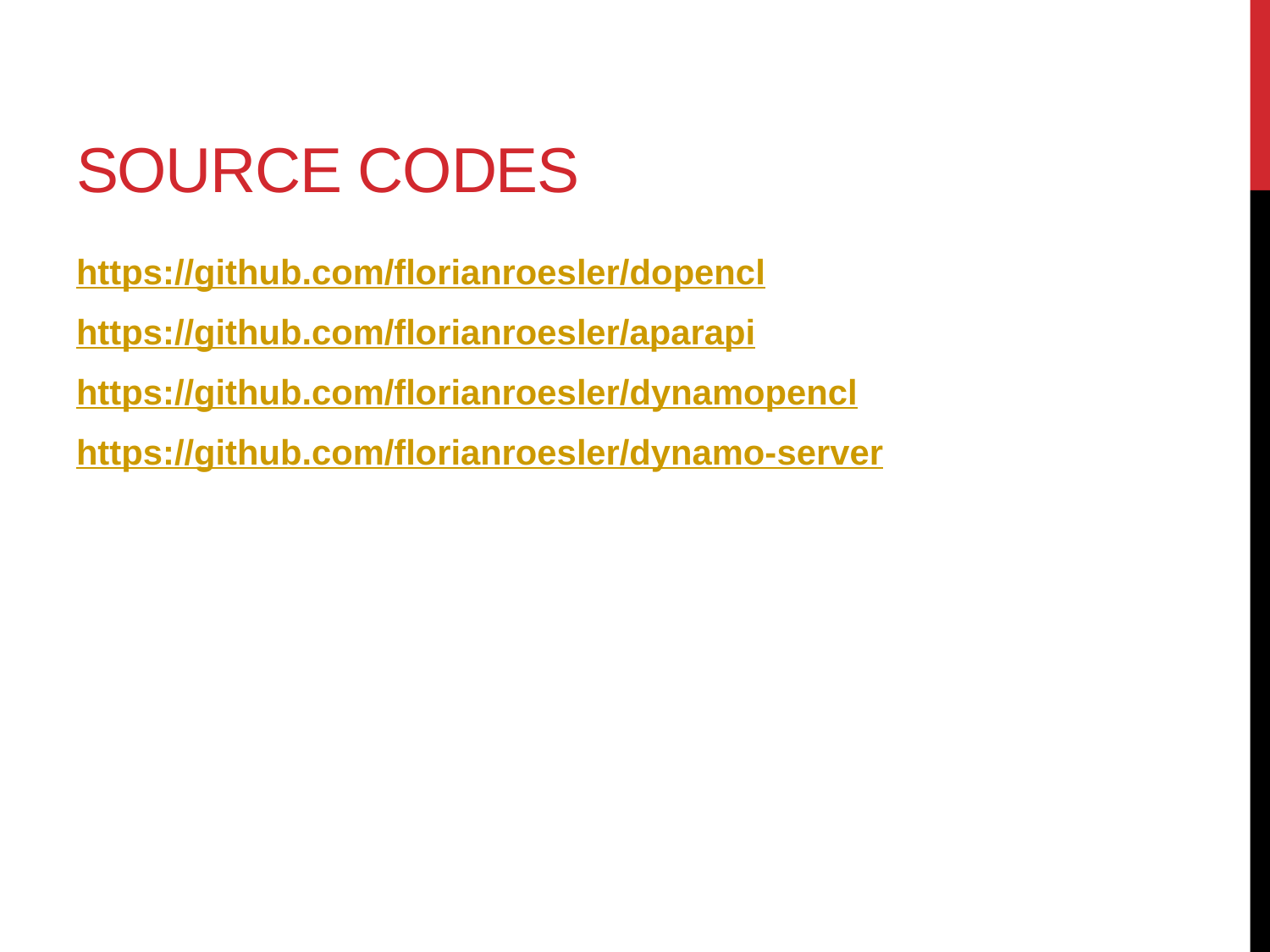

# Source codes
https://github.com/florianroesler/dopencl
https://github.com/florianroesler/aparapi
https://github.com/florianroesler/dynamopencl
https://github.com/florianroesler/dynamo-server